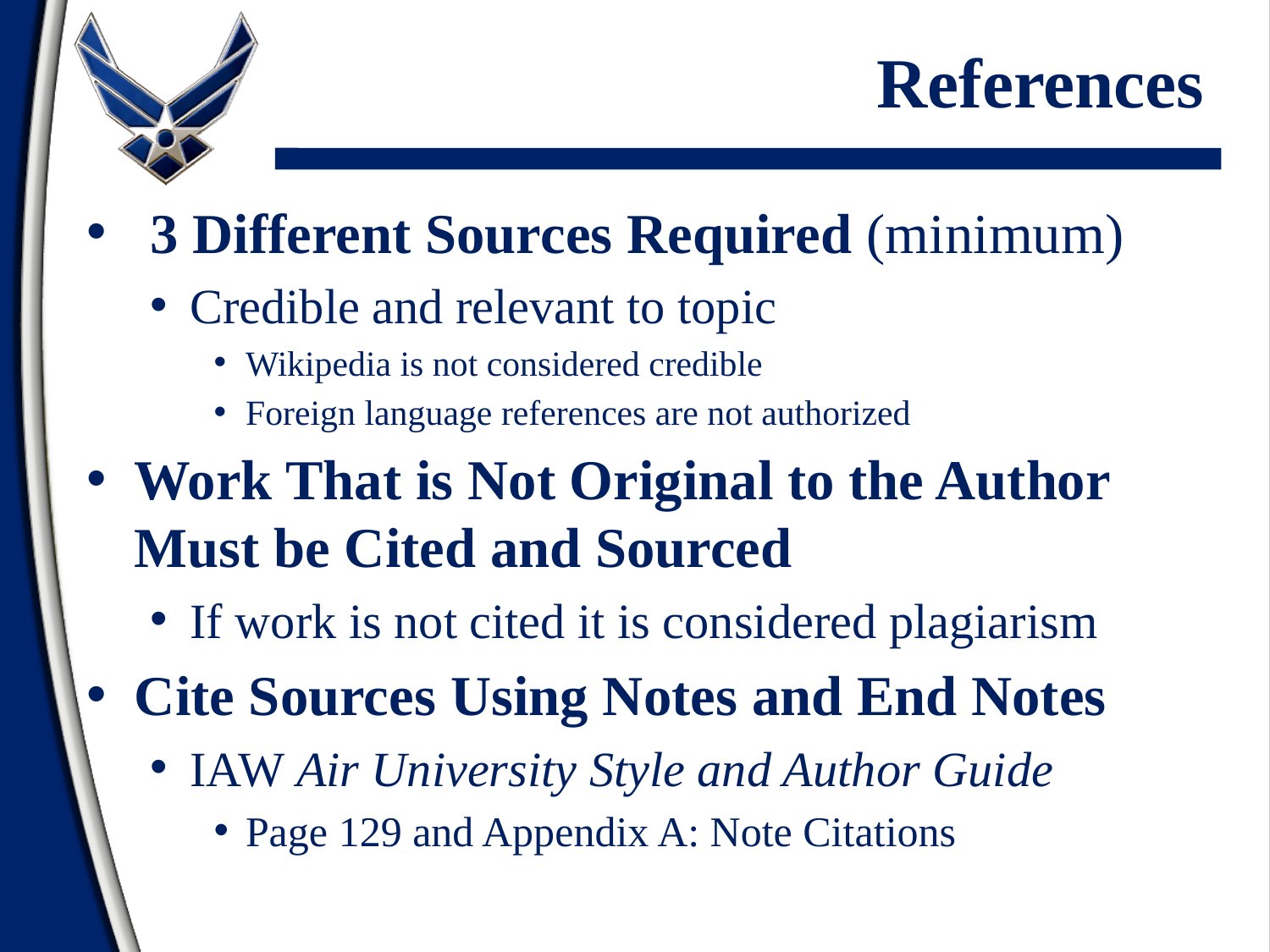

# References
3 Different Sources Required (minimum)
Credible and relevant to topic
Wikipedia is not considered credible
Foreign language references are not authorized
Work That is Not Original to the Author Must be Cited and Sourced
If work is not cited it is considered plagiarism
Cite Sources Using Notes and End Notes
IAW Air University Style and Author Guide
Page 129 and Appendix A: Note Citations